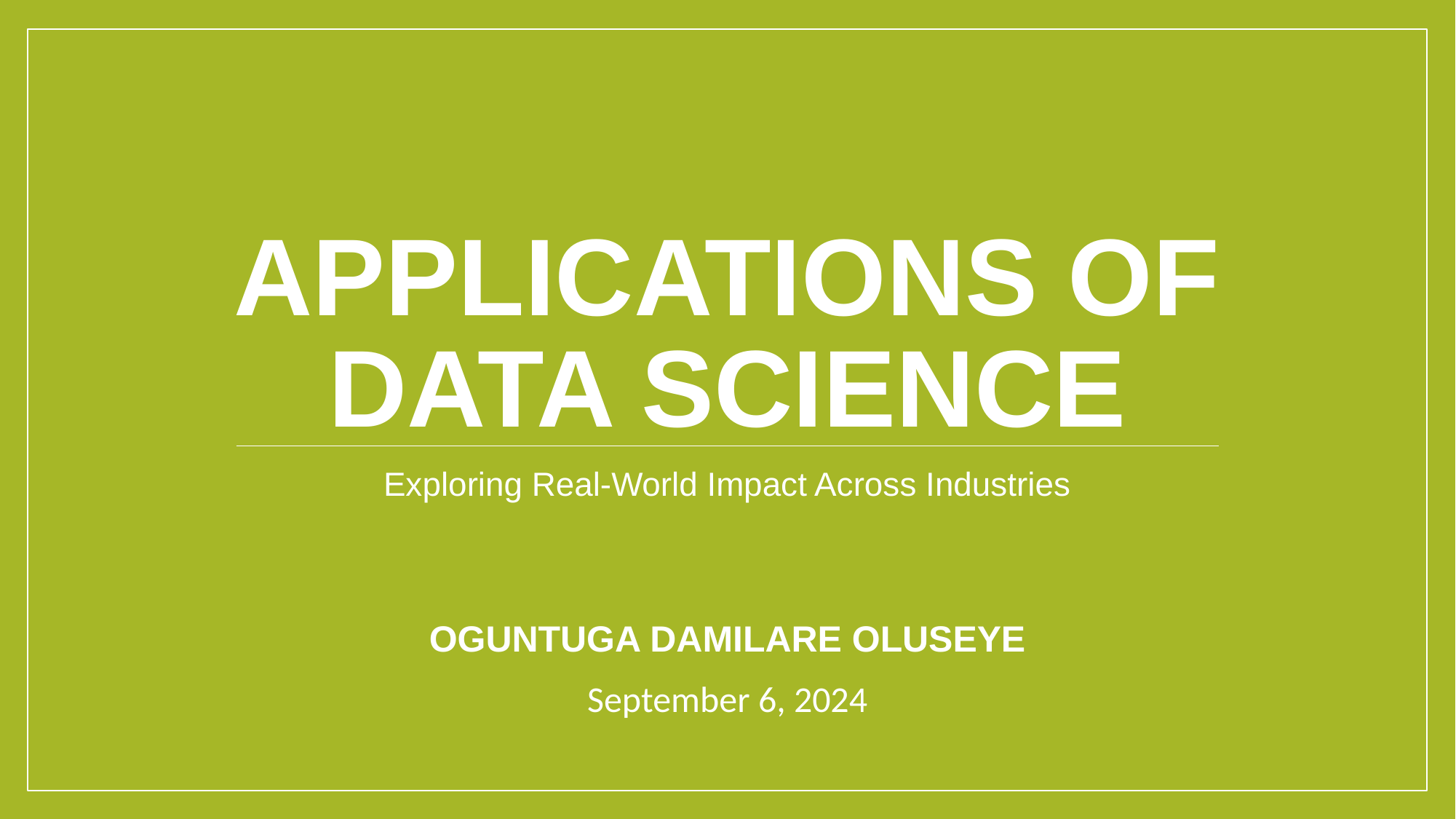

# Applications of Data Science
Exploring Real-World Impact Across Industries
OGUNTUGA DAMILARE OLUSEYE
September 6, 2024